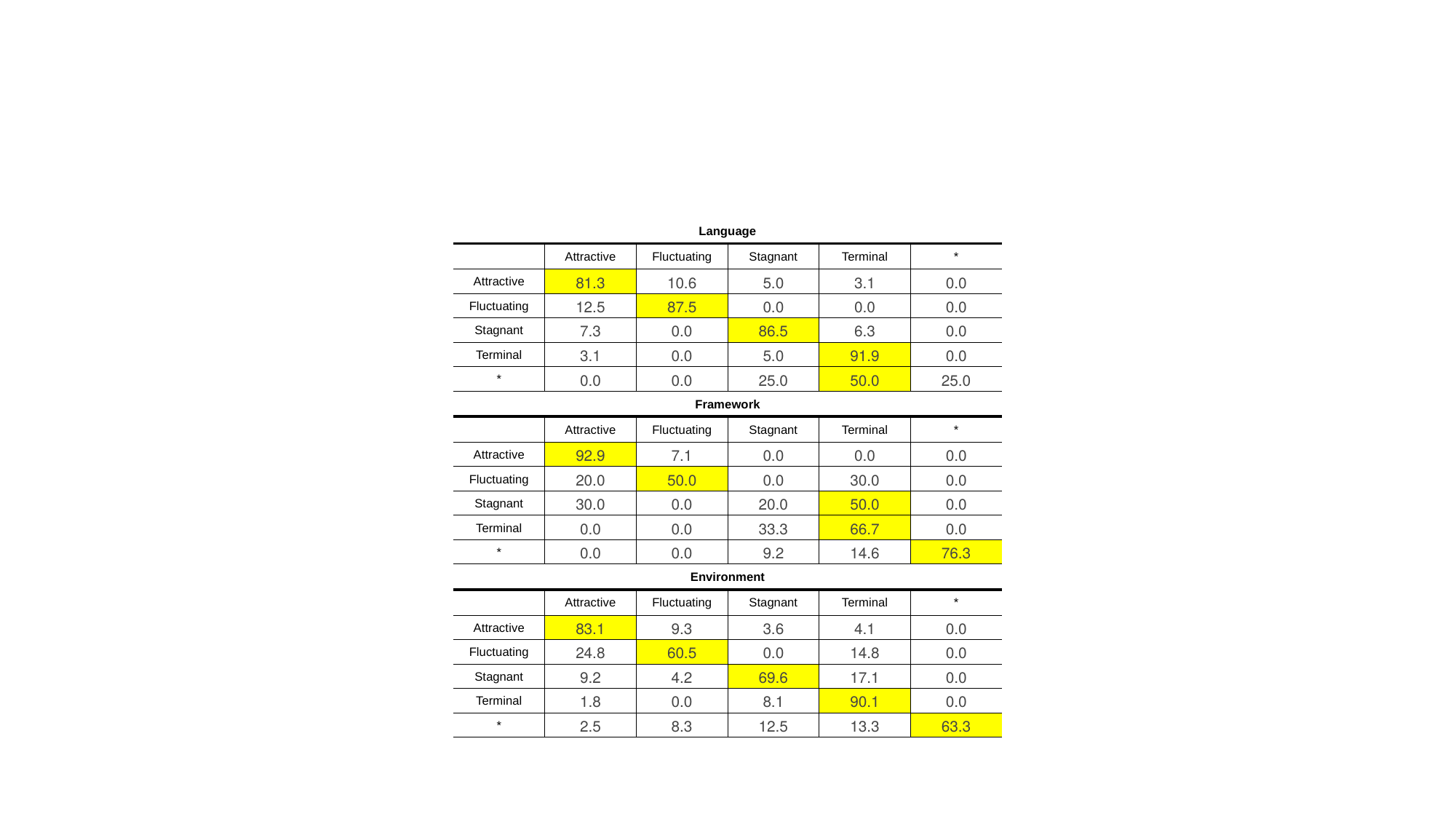

| Language |  |  |  |  |  |
| --- | --- | --- | --- | --- | --- |
|  | Attractive | Fluctuating | Stagnant | Terminal | \* |
| Attractive | 81.3 | 10.6 | 5.0 | 3.1 | 0.0 |
| Fluctuating | 12.5 | 87.5 | 0.0 | 0.0 | 0.0 |
| Stagnant | 7.3 | 0.0 | 86.5 | 6.3 | 0.0 |
| Terminal | 3.1 | 0.0 | 5.0 | 91.9 | 0.0 |
| \* | 0.0 | 0.0 | 25.0 | 50.0 | 25.0 |
| Framework |  |  |  |  |  |
|  | Attractive | Fluctuating | Stagnant | Terminal | \* |
| Attractive | 92.9 | 7.1 | 0.0 | 0.0 | 0.0 |
| Fluctuating | 20.0 | 50.0 | 0.0 | 30.0 | 0.0 |
| Stagnant | 30.0 | 0.0 | 20.0 | 50.0 | 0.0 |
| Terminal | 0.0 | 0.0 | 33.3 | 66.7 | 0.0 |
| \* | 0.0 | 0.0 | 9.2 | 14.6 | 76.3 |
| Environment |  |  |  |  |  |
|  | Attractive | Fluctuating | Stagnant | Terminal | \* |
| Attractive | 83.1 | 9.3 | 3.6 | 4.1 | 0.0 |
| Fluctuating | 24.8 | 60.5 | 0.0 | 14.8 | 0.0 |
| Stagnant | 9.2 | 4.2 | 69.6 | 17.1 | 0.0 |
| Terminal | 1.8 | 0.0 | 8.1 | 90.1 | 0.0 |
| \* | 2.5 | 8.3 | 12.5 | 13.3 | 63.3 |